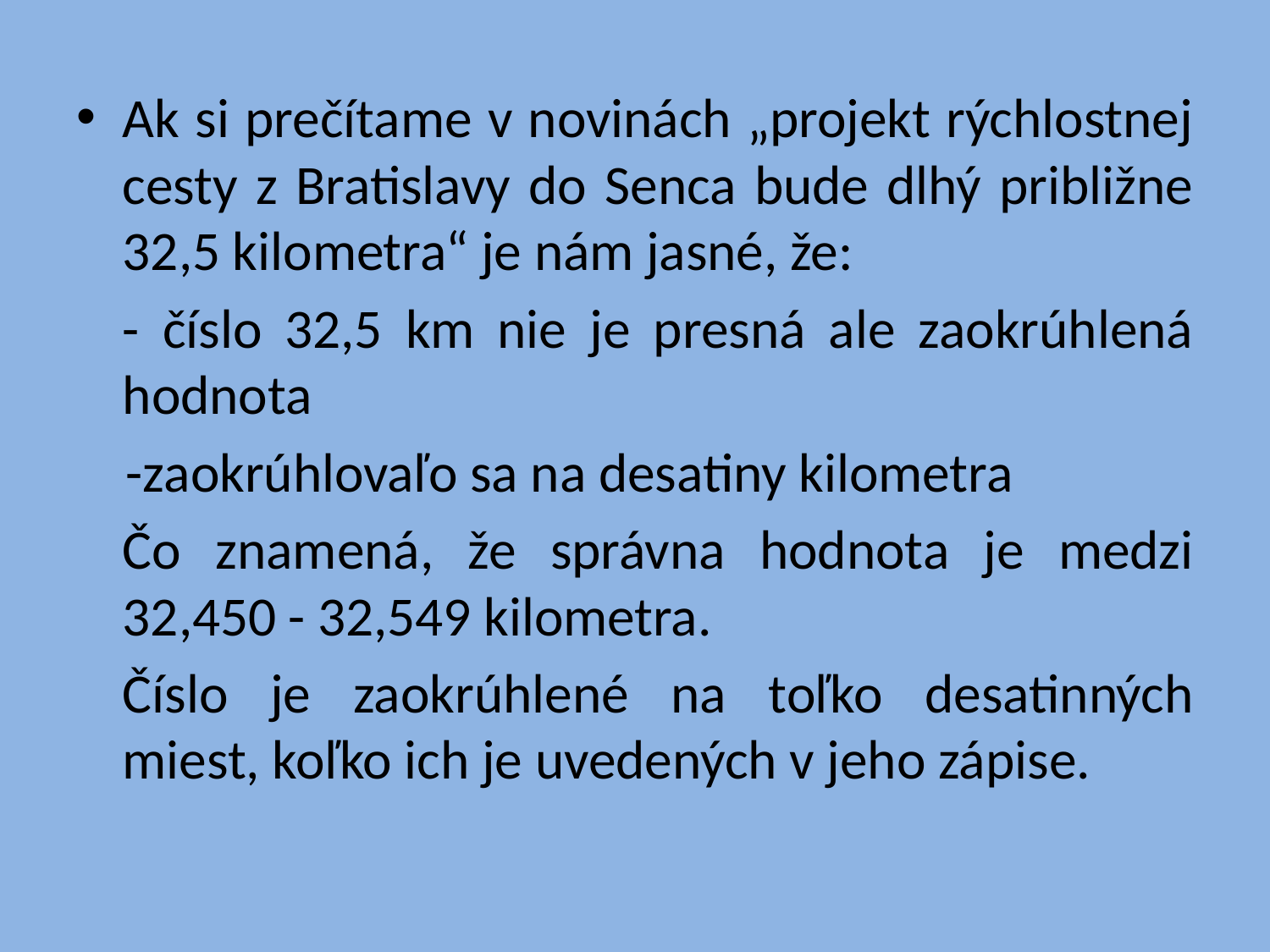

Ak si prečítame v novinách „projekt rýchlostnej cesty z Bratislavy do Senca bude dlhý približne 32,5 kilometra“ je nám jasné, že:
	- číslo 32,5 km nie je presná ale zaokrúhlená hodnota
    -zaokrúhlovaľo sa na desatiny kilometra
	Čo znamená, že správna hodnota je medzi 32,450 - 32,549 kilometra.
	Číslo je zaokrúhlené na toľko desatinných miest, koľko ich je uvedených v jeho zápise.